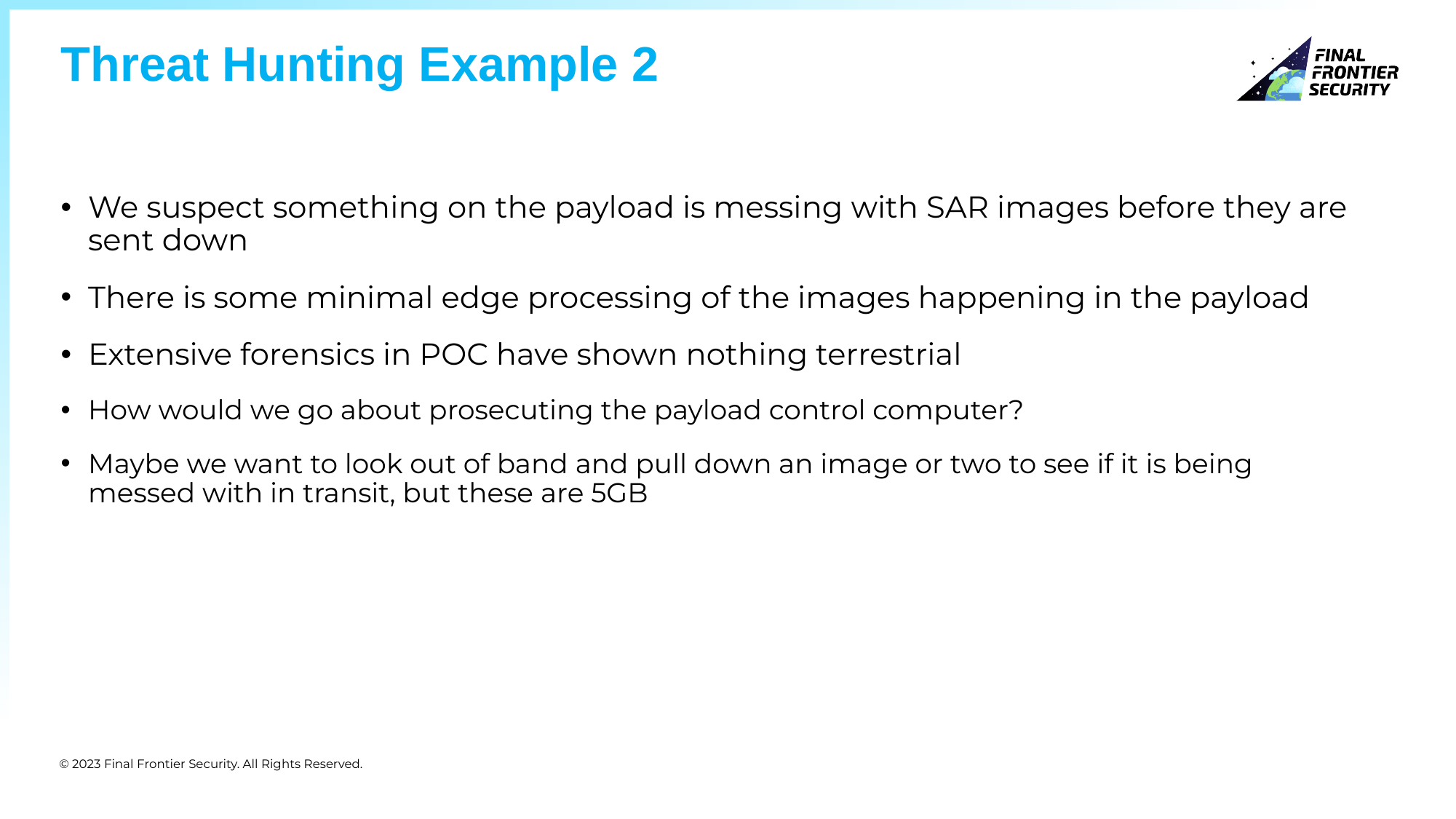

# Threat Hunting Example 2
We suspect something on the payload is messing with SAR images before they are sent down
There is some minimal edge processing of the images happening in the payload
Extensive forensics in POC have shown nothing terrestrial
How would we go about prosecuting the payload control computer?
Maybe we want to look out of band and pull down an image or two to see if it is being messed with in transit, but these are 5GB